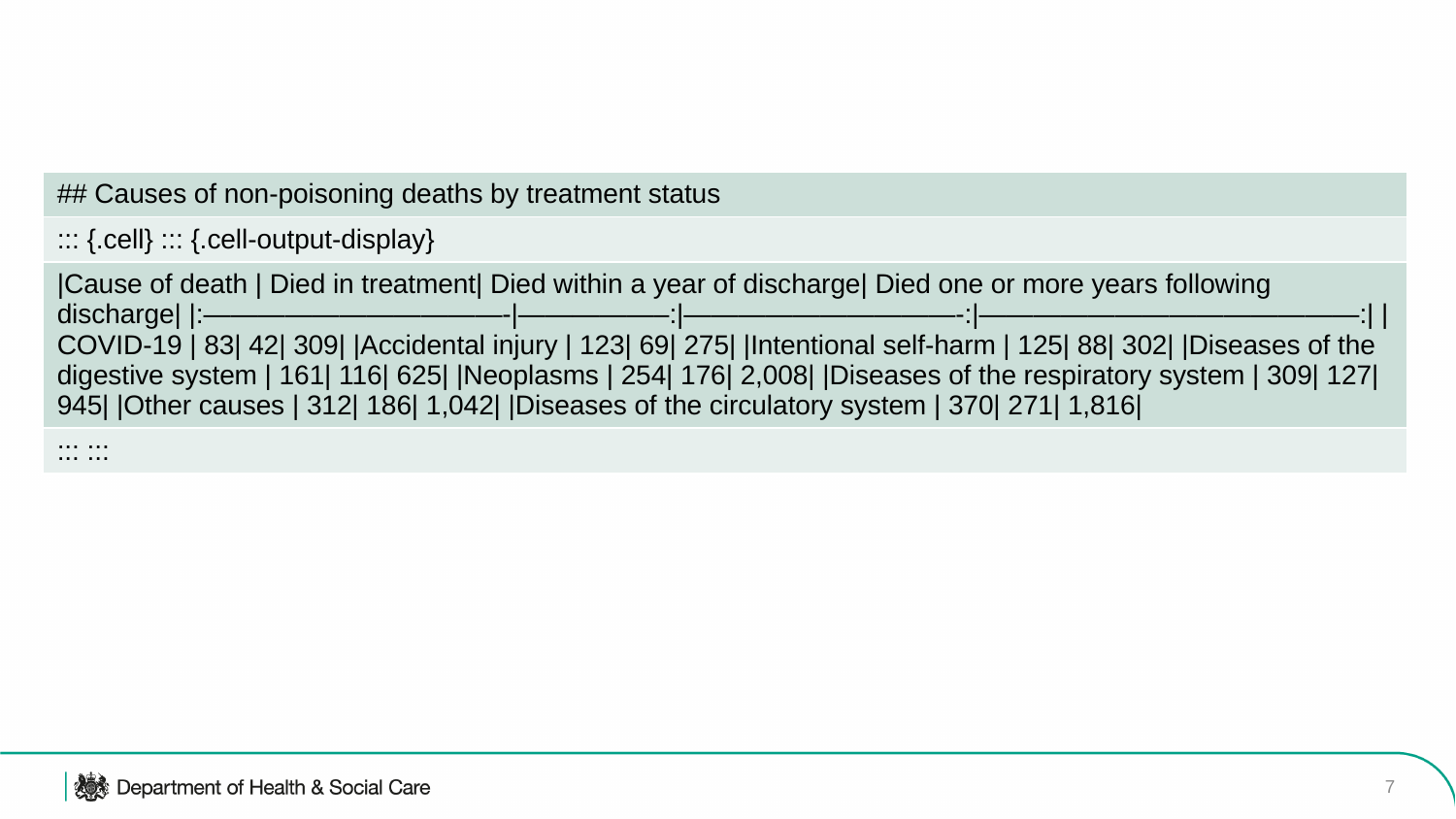

| ## Causes of non-poisoning deaths by treatment status |
| --- |
| ::: {.cell} ::: {.cell-output-display} |
| |Cause of death | Died in treatment| Died within a year of discharge| Died one or more years following discharge| |:———————————-|—————–:|——————————-:|——————————————:| |COVID-19 | 83| 42| 309| |Accidental injury | 123| 69| 275| |Intentional self-harm | 125| 88| 302| |Diseases of the digestive system | 161| 116| 625| |Neoplasms | 254| 176| 2,008| |Diseases of the respiratory system | 309| 127| 945| |Other causes | 312| 186| 1,042| |Diseases of the circulatory system | 370| 271| 1,816| |
| ::: ::: |
7